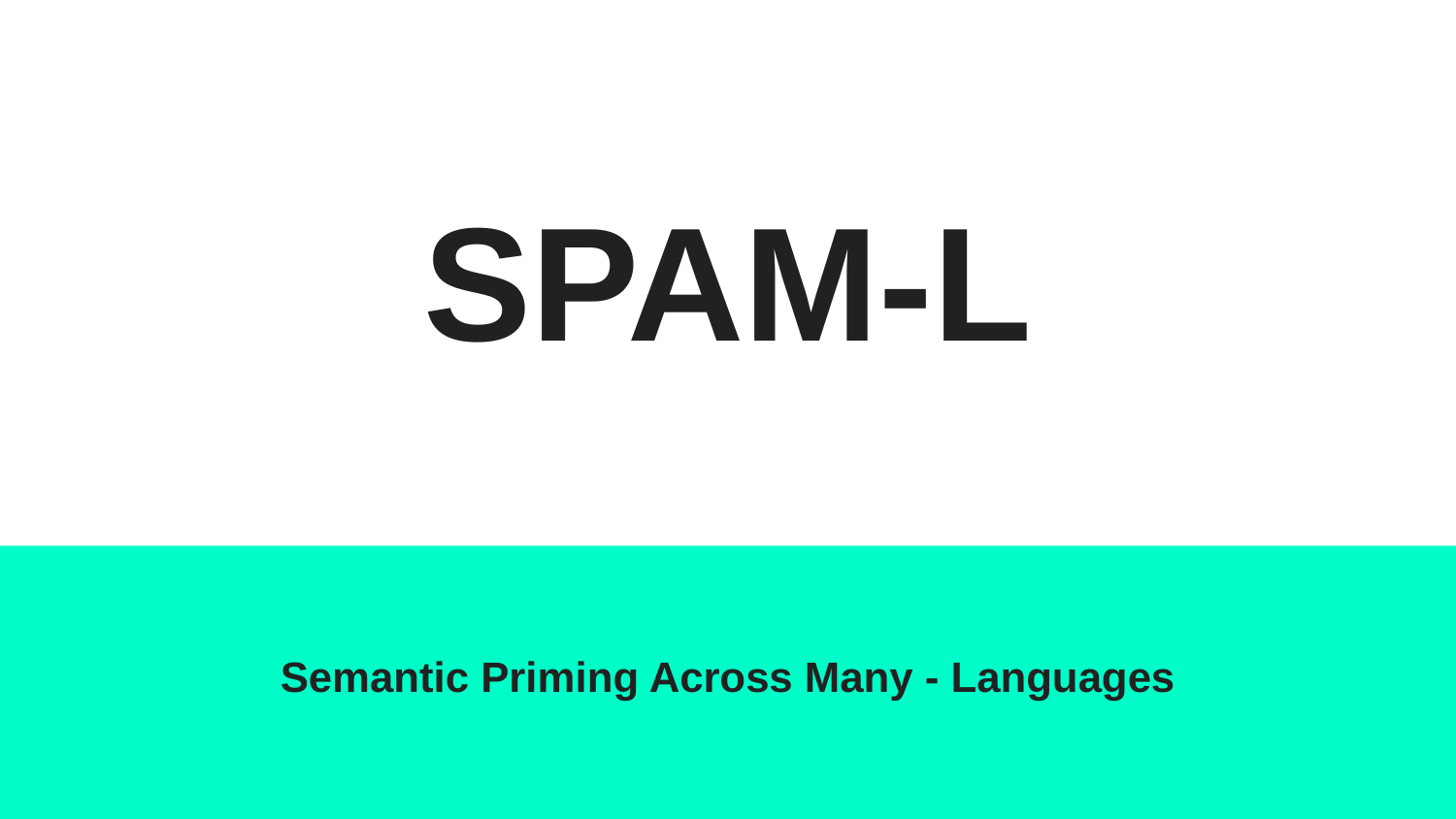

# SPAM-L
Semantic Priming Across Many - Languages